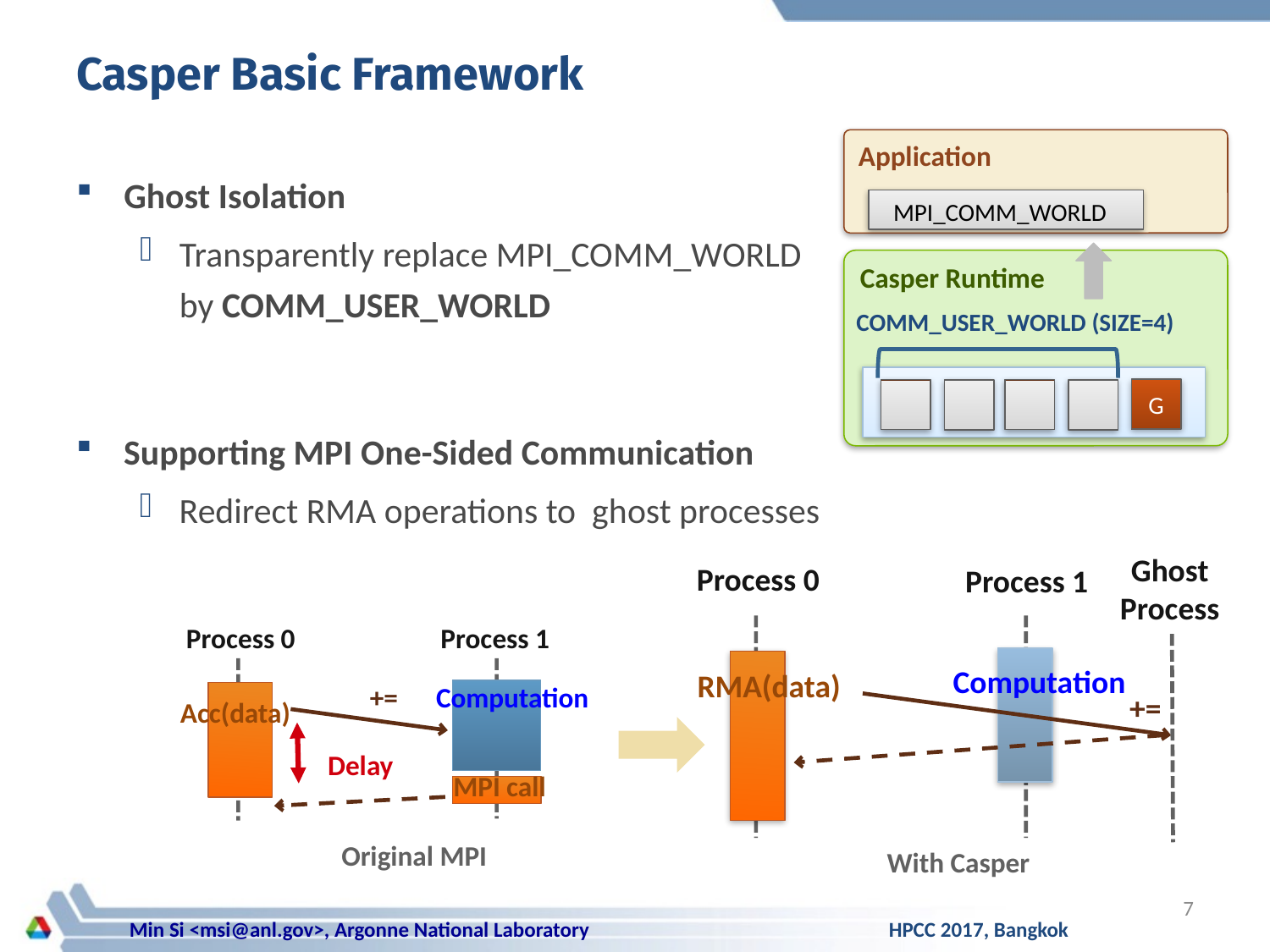

# Casper Basic Framework
Application
Ghost Isolation
Transparently replace MPI_COMM_WORLD by COMM_USER_WORLD

MPI_COMM_WORLD

Casper Runtime
COMM_USER_WORLD (SIZE=4)

G

Supporting MPI One-Sided Communication
Redirect RMA operations to  ghost processes

Ghost Process
Process 0
Process 1

Computation
RMA(data)
+=

Process 0
Process 1

+=
Computation

Acc(data)

Delay
MPI call

Original MPI
With Casper
7
HPCC 2017, Bangkok